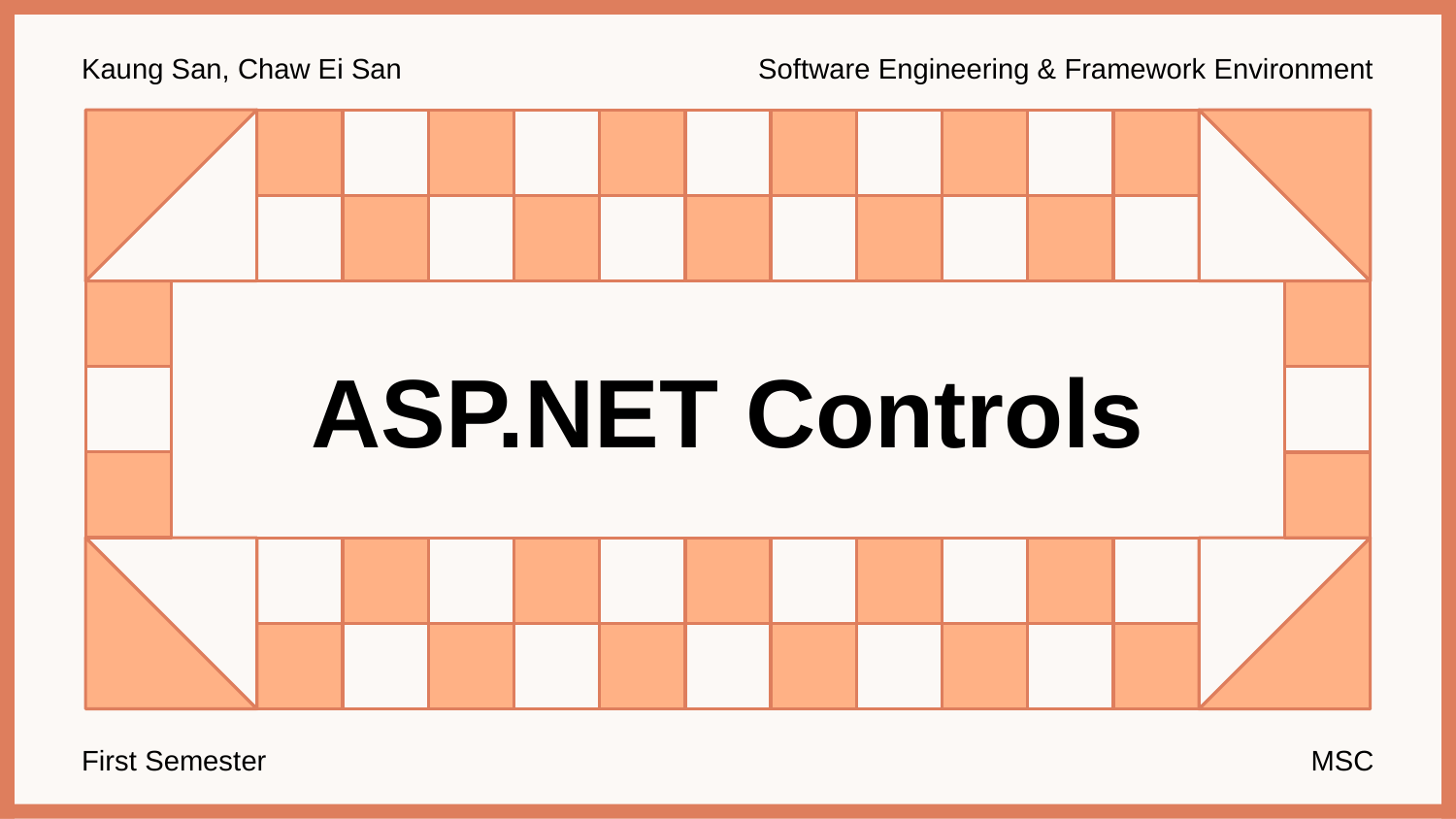

Kaung San, Chaw Ei San
Software Engineering & Framework Environment
# ASP.NET Controls
First Semester
MSC